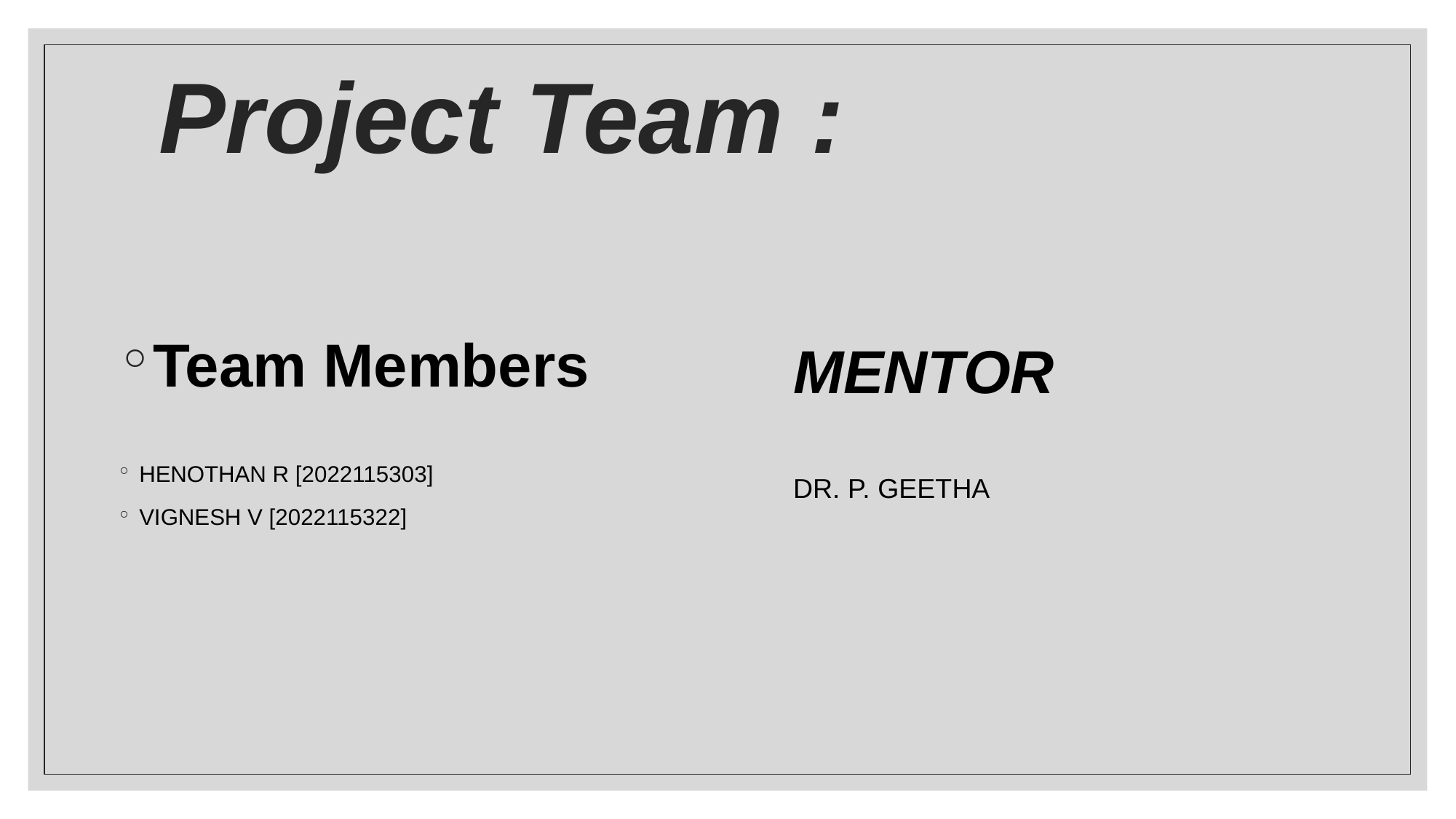

# Project Team :
Team Members

HENOTHAN R [2022115303]
VIGNESH V [2022115322]
MENTOR

DR. P. GEETHA